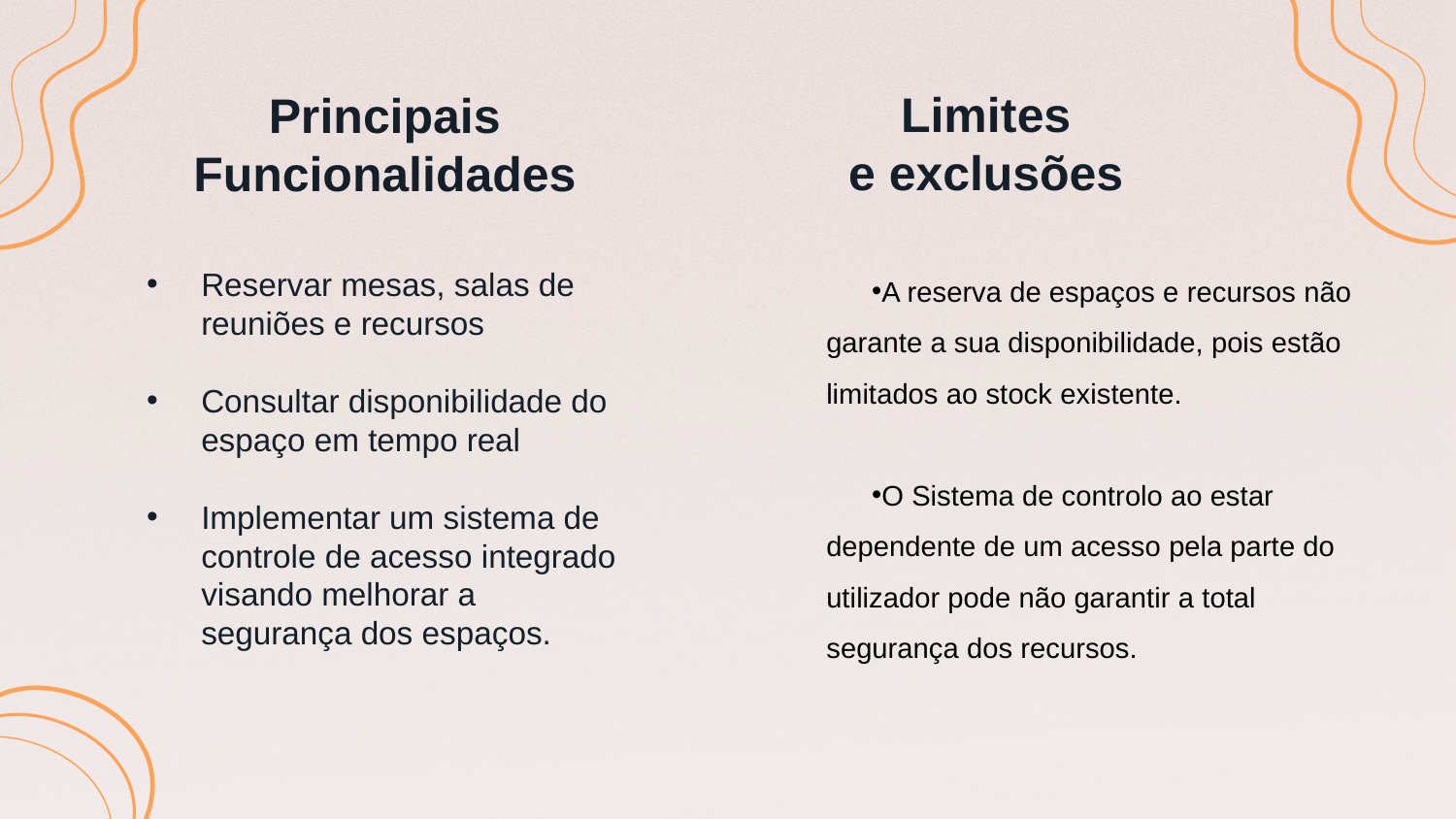

Limites
e exclusões
# Principais Funcionalidades
Reservar mesas, salas de reuniões e recursos

Consultar disponibilidade do espaço em tempo real

Implementar um sistema de controle de acesso integrado visando melhorar a segurança dos espaços.

A reserva de espaços e recursos não garante a sua disponibilidade, pois estão limitados ao stock existente.

O Sistema de controlo ao estar dependente de um acesso pela parte do utilizador pode não garantir a total segurança dos recursos.